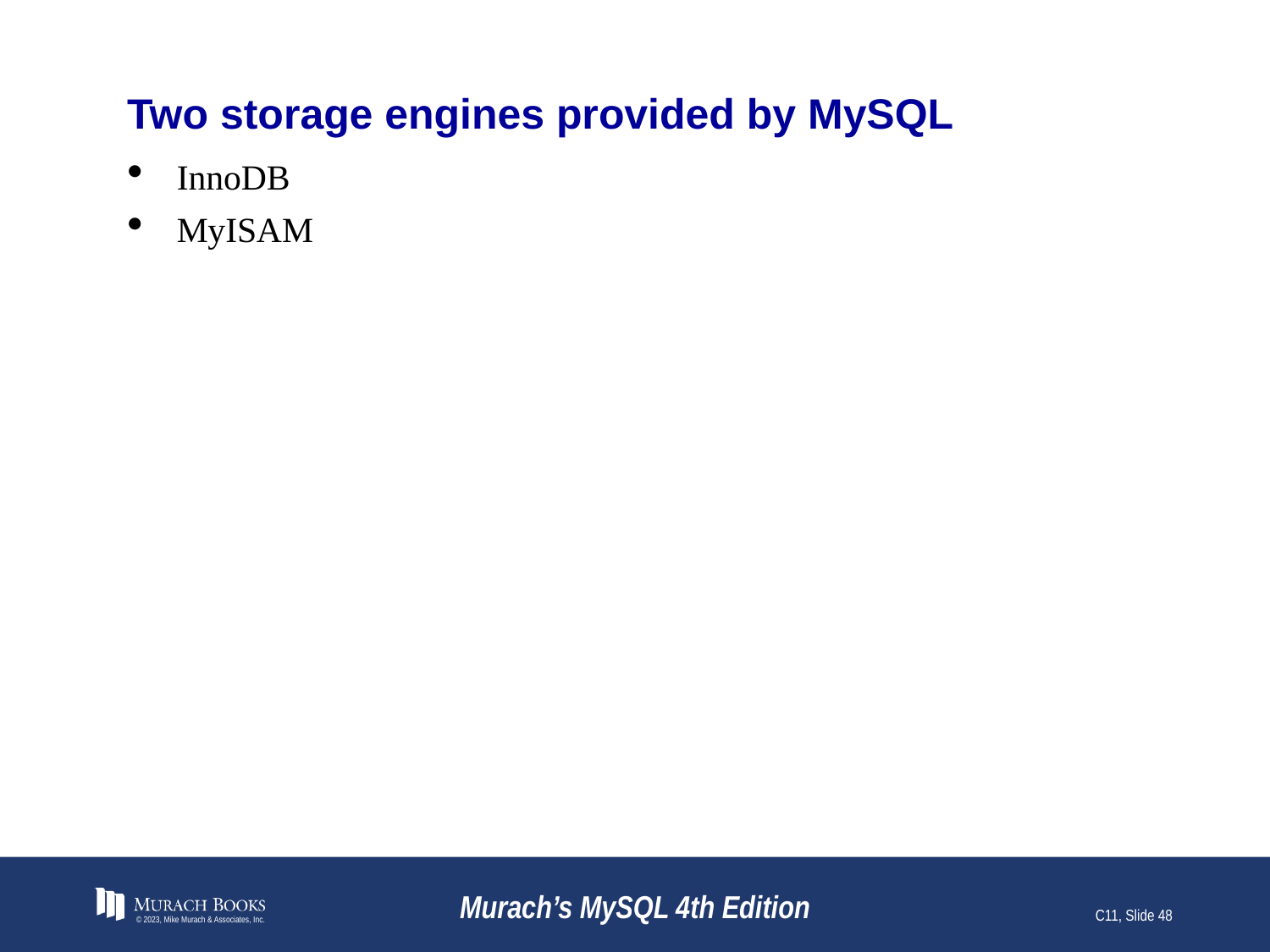

# Two storage engines provided by MySQL
InnoDB
MyISAM

© 2023, Mike Murach & Associates, Inc.
Murach’s MySQL 4th Edition

C11, Slide 48